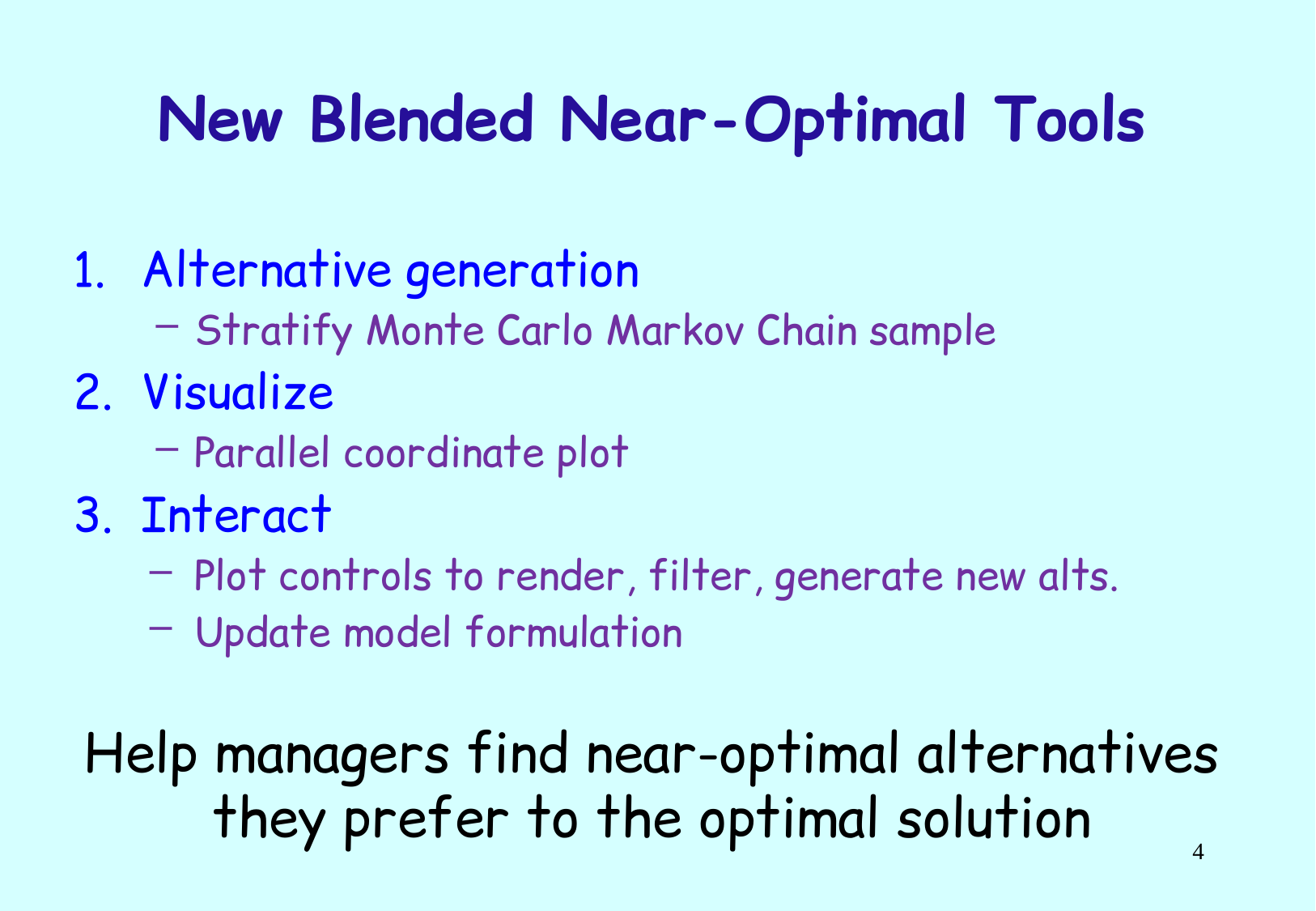

# New Blended Near-Optimal Tools
Alternative generation
Stratify Monte Carlo Markov Chain sample
Visualize
Parallel coordinate plot
Interact
Plot controls to render, filter, generate new alts.
Update model formulation

Help managers find near-optimal alternatives they prefer to the optimal solution
4